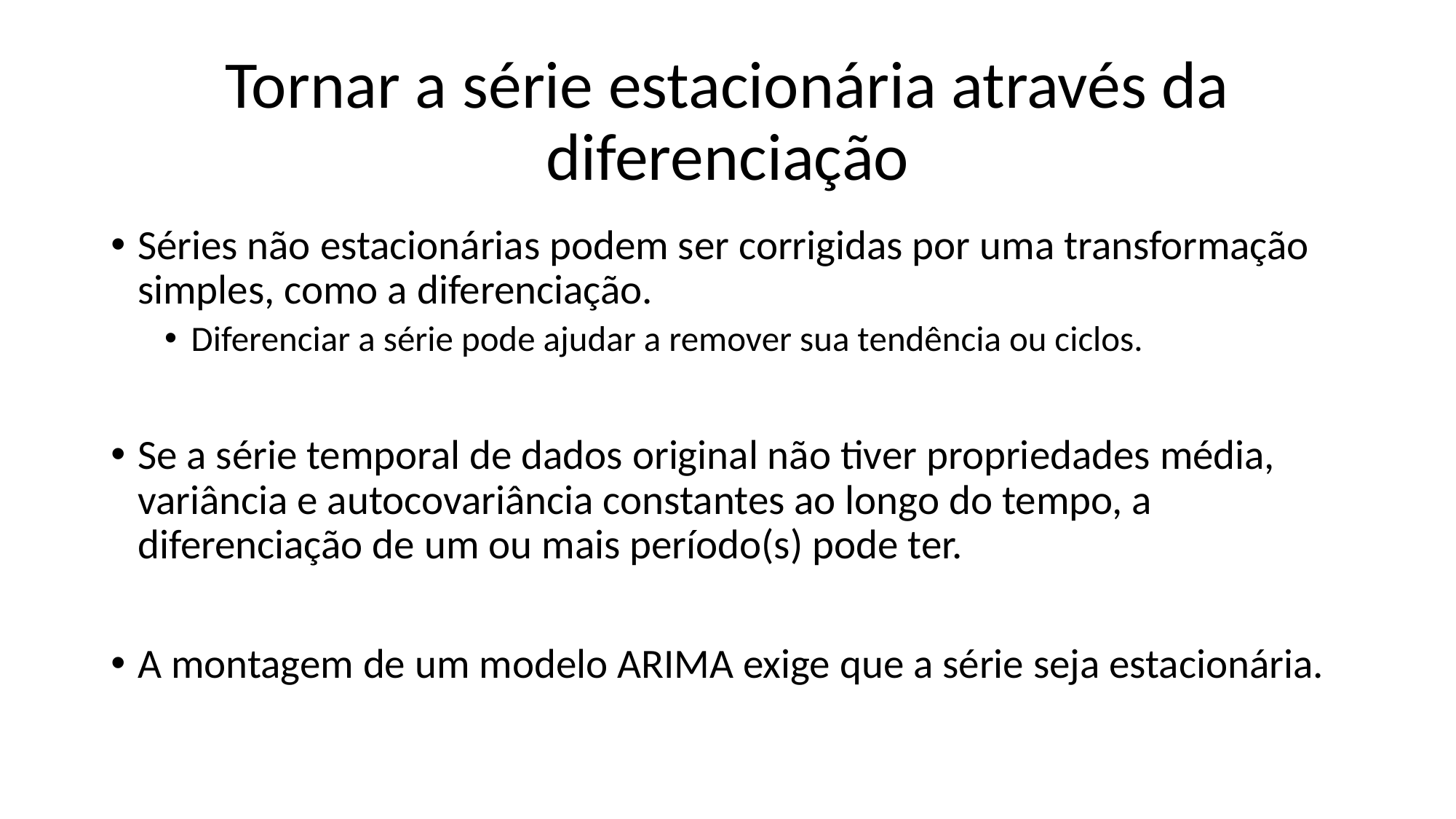

# Tornar a série estacionária através da diferenciação
Séries não estacionárias podem ser corrigidas por uma transformação simples, como a diferenciação.
Diferenciar a série pode ajudar a remover sua tendência ou ciclos.

Se a série temporal de dados original não tiver propriedades média, variância e autocovariância constantes ao longo do tempo, a diferenciação de um ou mais período(s) pode ter.

A montagem de um modelo ARIMA exige que a série seja estacionária.